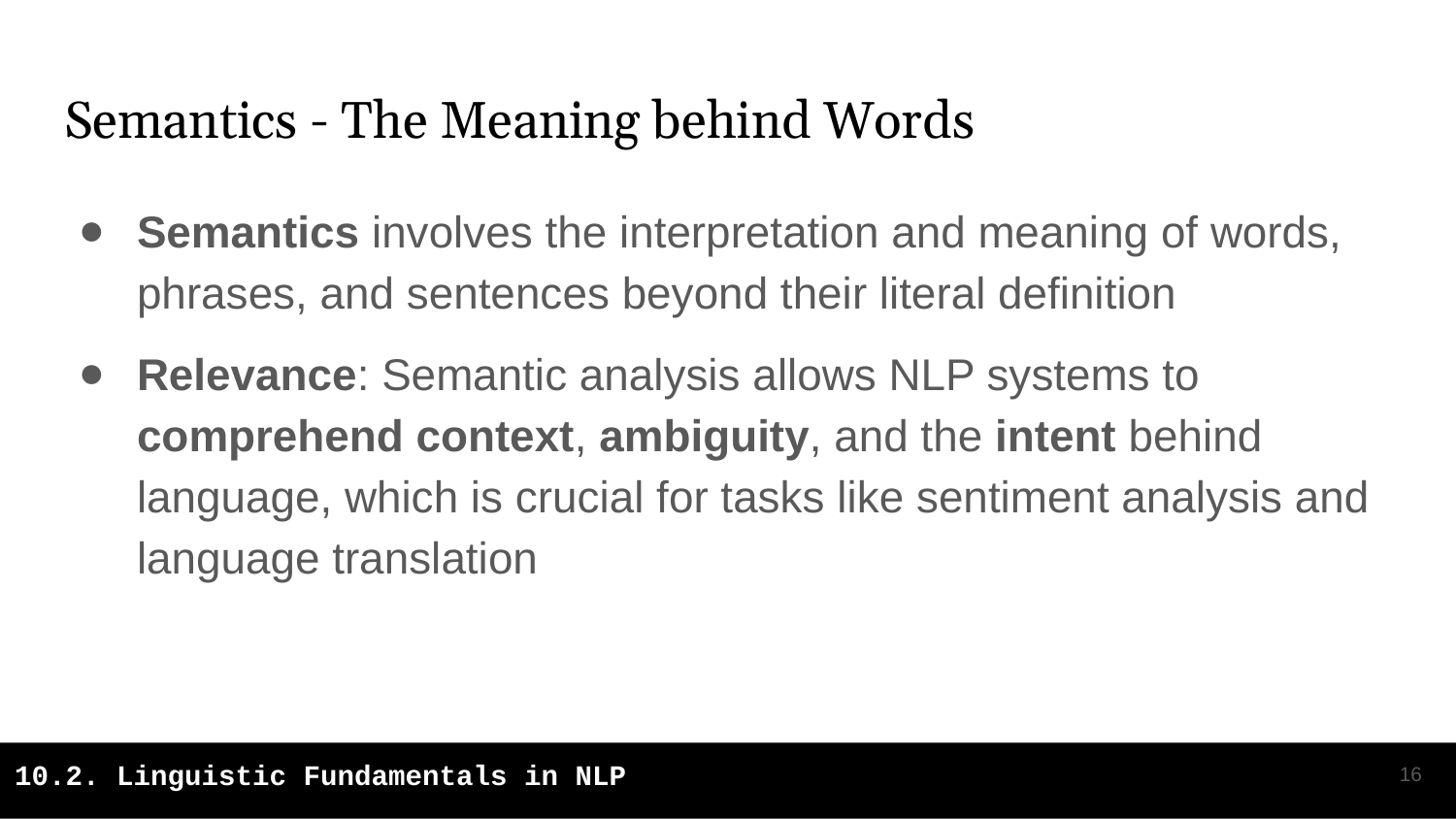

# Semantics - The Meaning behind Words
Semantics involves the interpretation and meaning of words, phrases, and sentences beyond their literal definition
Relevance: Semantic analysis allows NLP systems to comprehend context, ambiguity, and the intent behind language, which is crucial for tasks like sentiment analysis and language translation
16
10.2. Linguistic Fundamentals in NLP